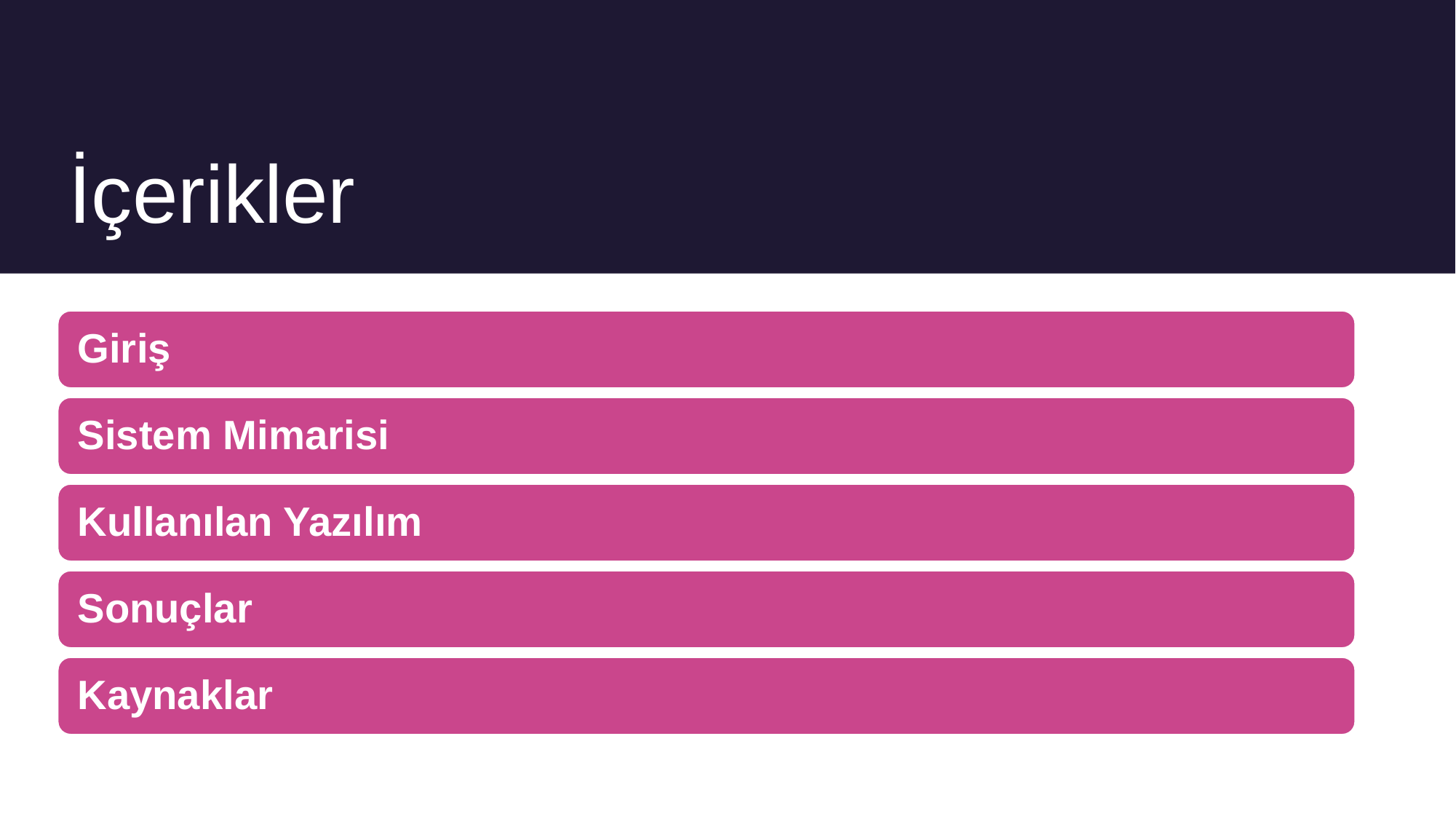

# İçerikler
Giriş
Sistem Mimarisi
Kullanılan Yazılım
Sonuçlar
Kaynaklar